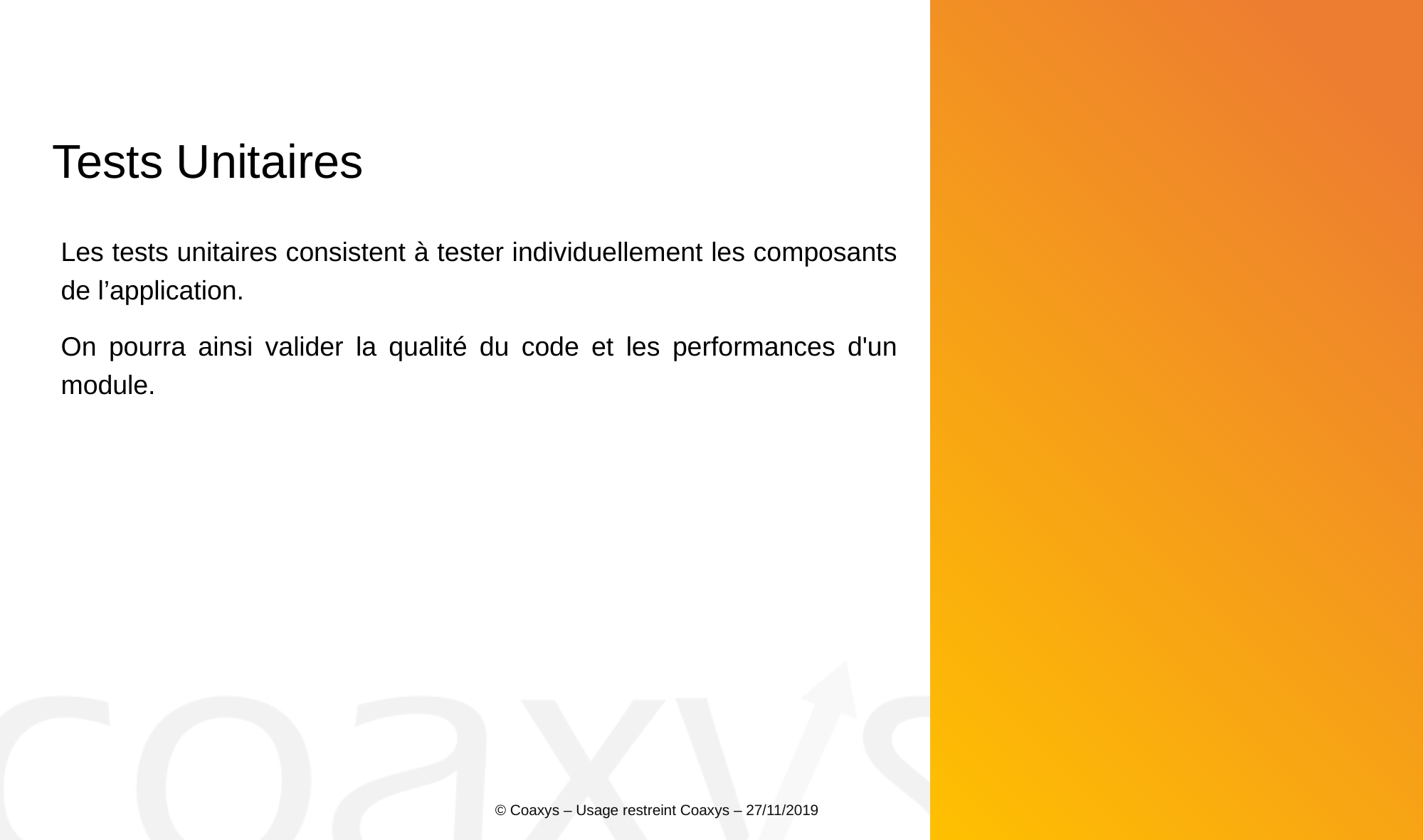

Tests Unitaires
Les tests unitaires consistent à tester individuellement les composants de l’application.
On pourra ainsi valider la qualité du code et les performances d'un module.